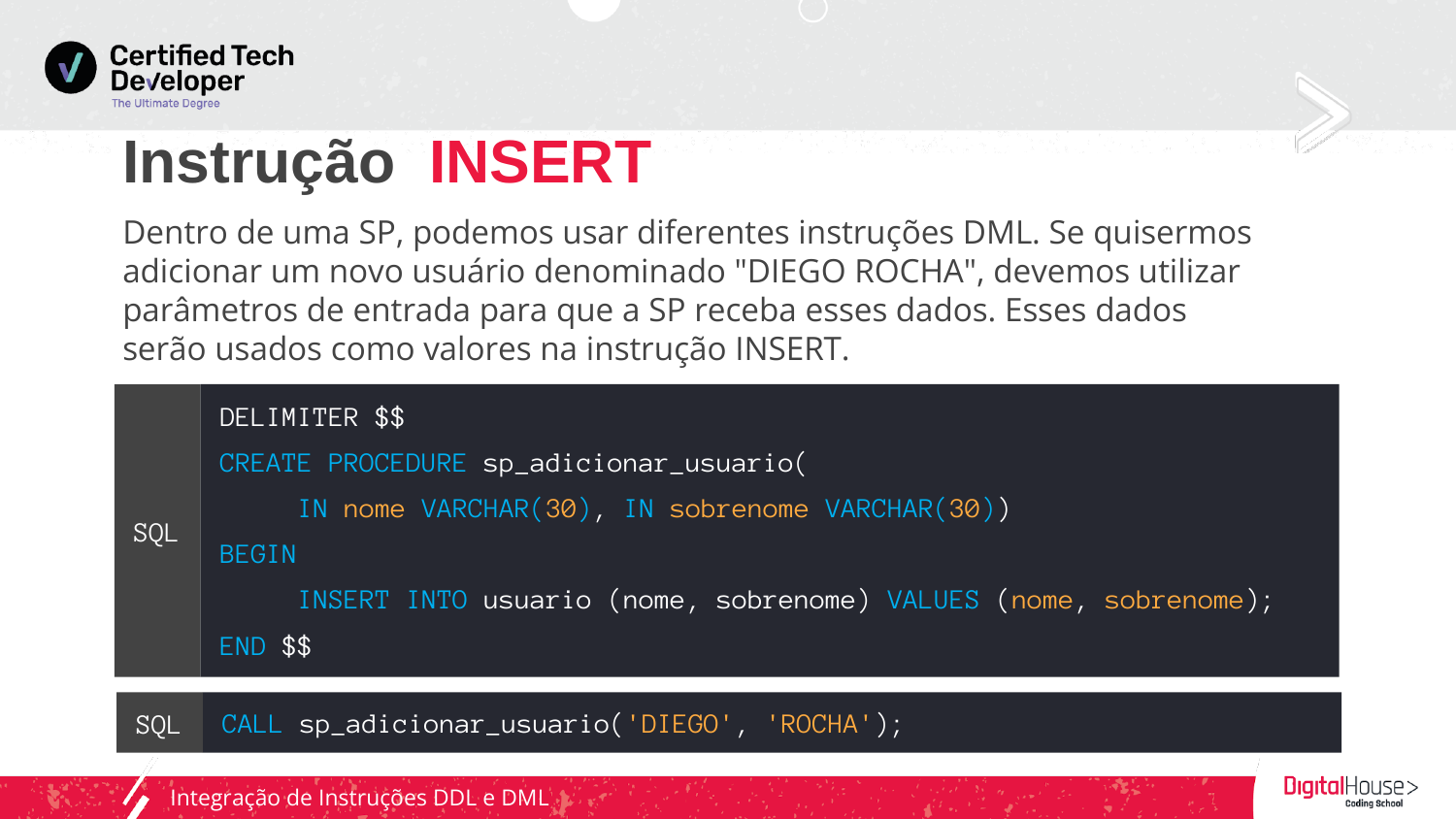

Instrução  INSERT
Dentro de uma SP, podemos usar diferentes instruções DML. Se quisermos adicionar um novo usuário denominado "DIEGO ROCHA", devemos utilizar parâmetros de entrada para que a SP receba esses dados. Esses dados serão usados ​​como valores na instrução INSERT.

DELIMITER $$
CREATE PROCEDURE sp_adicionar_usuario(
     IN nome VARCHAR(30), IN sobrenome VARCHAR(30))
BEGIN
     INSERT INTO usuario (nome, sobrenome) VALUES (nome, sobrenome);
END $$
SQL
CALL sp_adicionar_usuario('DIEGO', 'ROCHA');
SQL